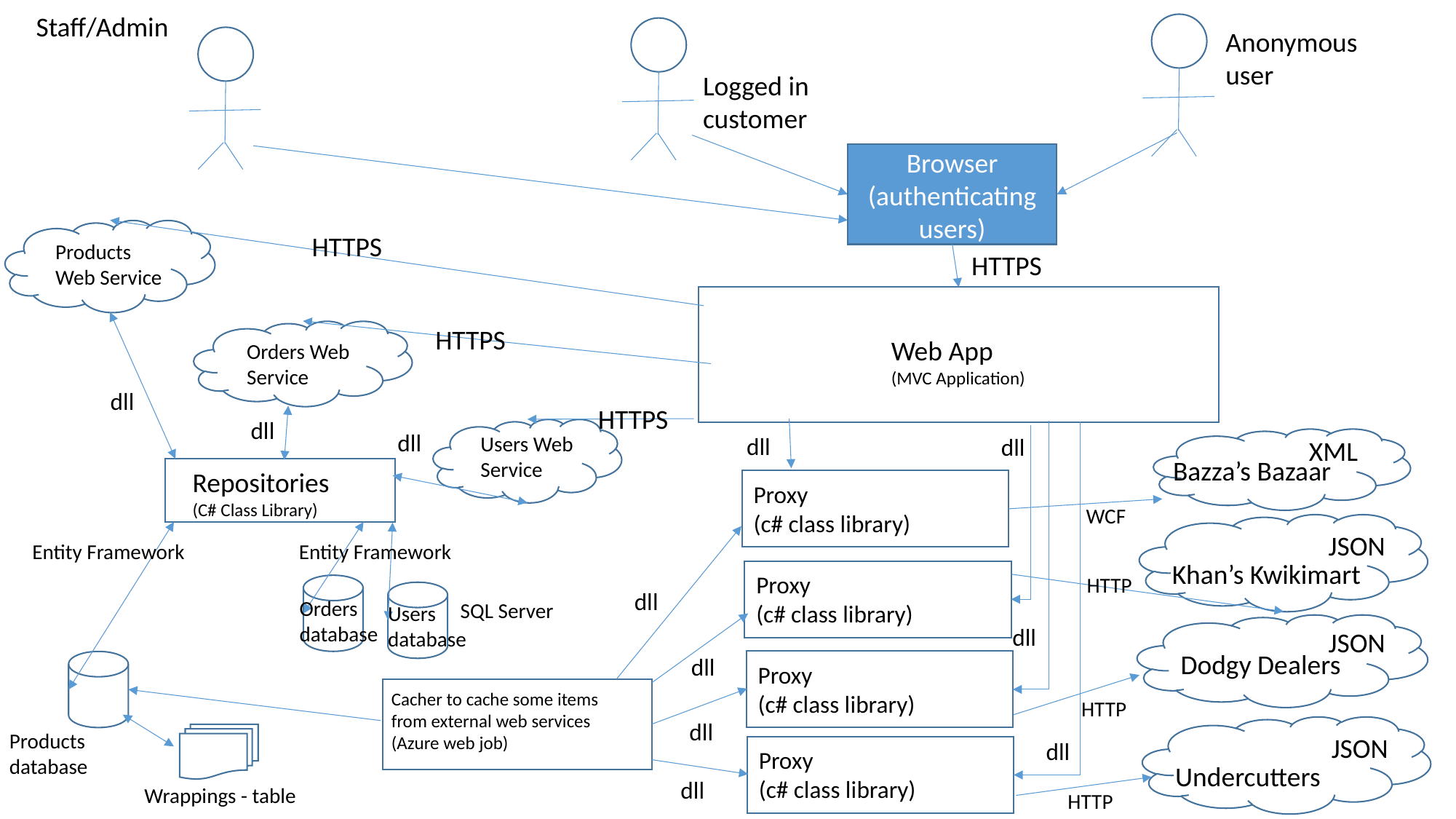

Staff/Admin

Anonymous user

Logged in customer
Browser
(authenticating users)

Products Web Service
HTTPS
HTTPS

HTTPS

Orders Web Service
Web App
(MVC Application)
dll
HTTPS
dll

Users Web Service
dll
dll
dll

Bazza’s Bazaar

XML

Repositories
(C# Class Library)

Proxy
(c# class library)
WCF

Khan’s Kwikimart
JSON
Entity Framework
Entity Framework

Proxy
(c# class library)
HTTP

dll

Orders database
SQL Server
Users
database

Dodgy Dealers

dll
JSON
dll

Proxy
(c# class library)

Cacher to cache some items from external web services
(Azure web job)
HTTP
dll

Undercutters
JSON
Products database

dll

Proxy
(c# class library)
dll
Wrappings - table
HTTP